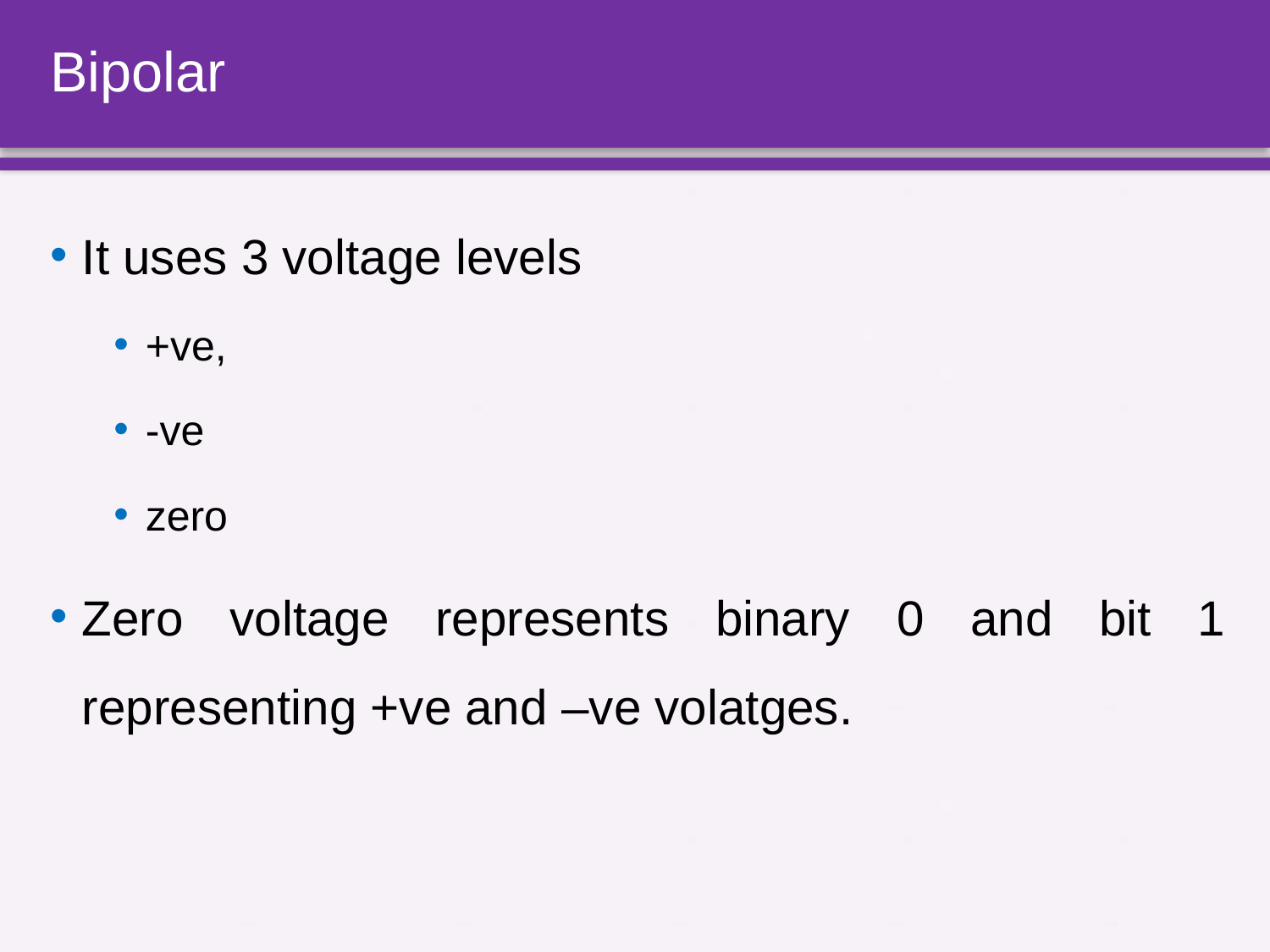

# Bipolar
It uses 3 voltage levels
+ve,
-ve
zero
Zero voltage represents binary 0 and bit 1 representing +ve and –ve volatges.